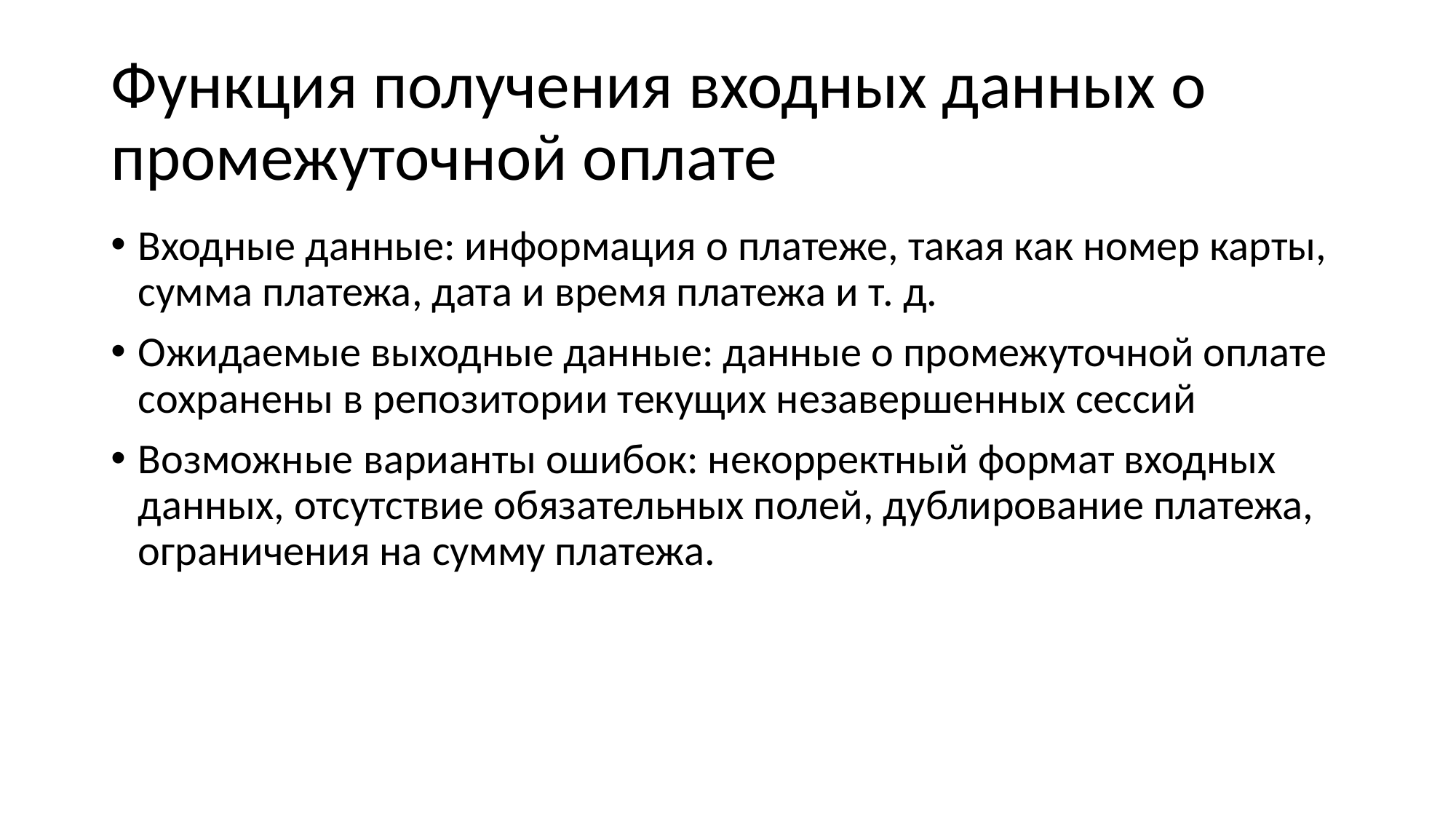

# Функция получения входных данных о промежуточной оплате
Входные данные: информация о платеже, такая как номер карты, сумма платежа, дата и время платежа и т. д.
Ожидаемые выходные данные: данные о промежуточной оплате сохранены в репозитории текущих незавершенных сессий
Возможные варианты ошибок: некорректный формат входных данных, отсутствие обязательных полей, дублирование платежа, ограничения на сумму платежа.